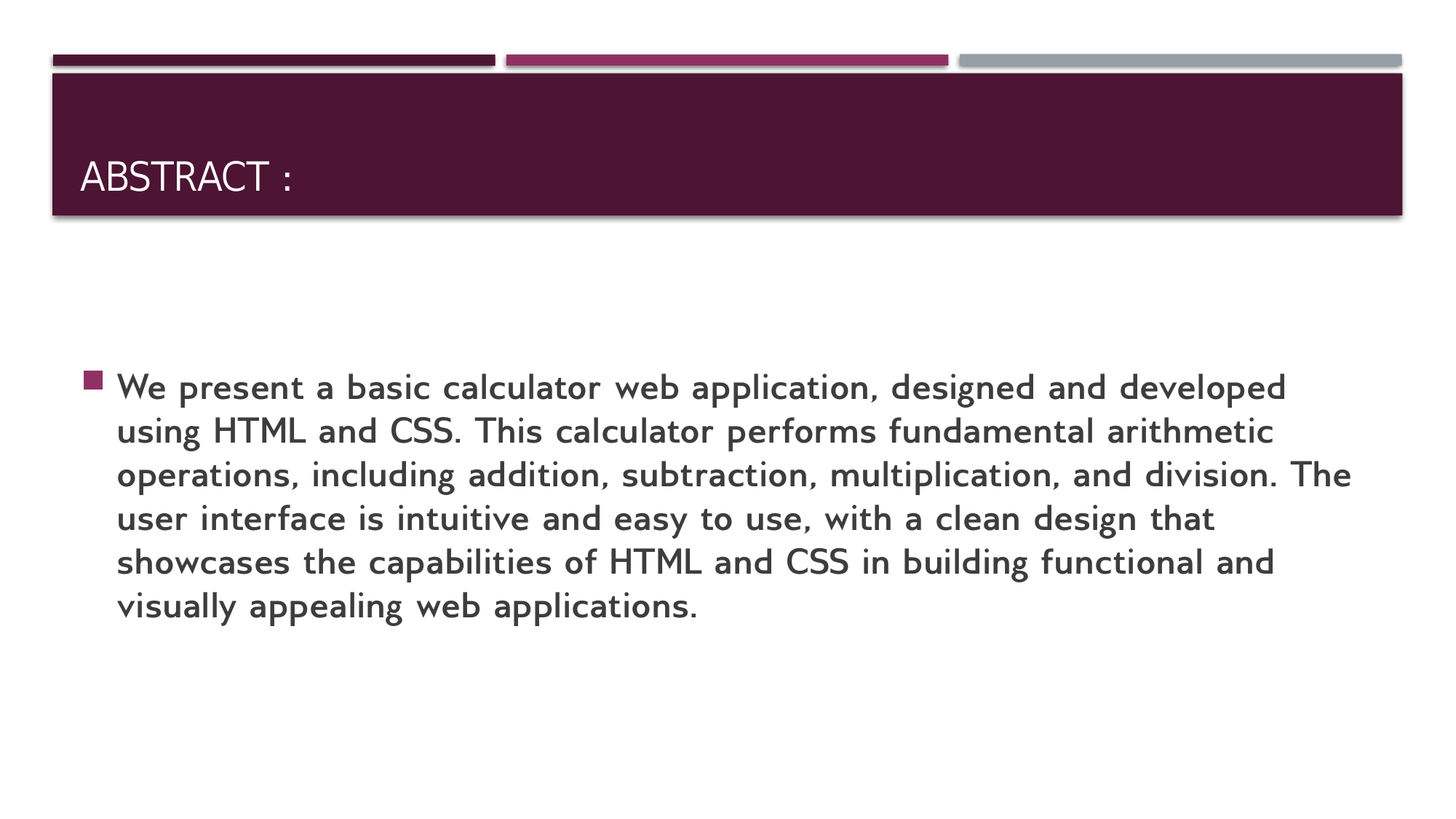

# Abstract :

We present a basic calculator web application, designed and developed using HTML and CSS. This calculator performs fundamental arithmetic operations, including addition, subtraction, multiplication, and division. The user interface is intuitive and easy to use, with a clean design that showcases the capabilities of HTML and CSS in building functional and visually appealing web applications.